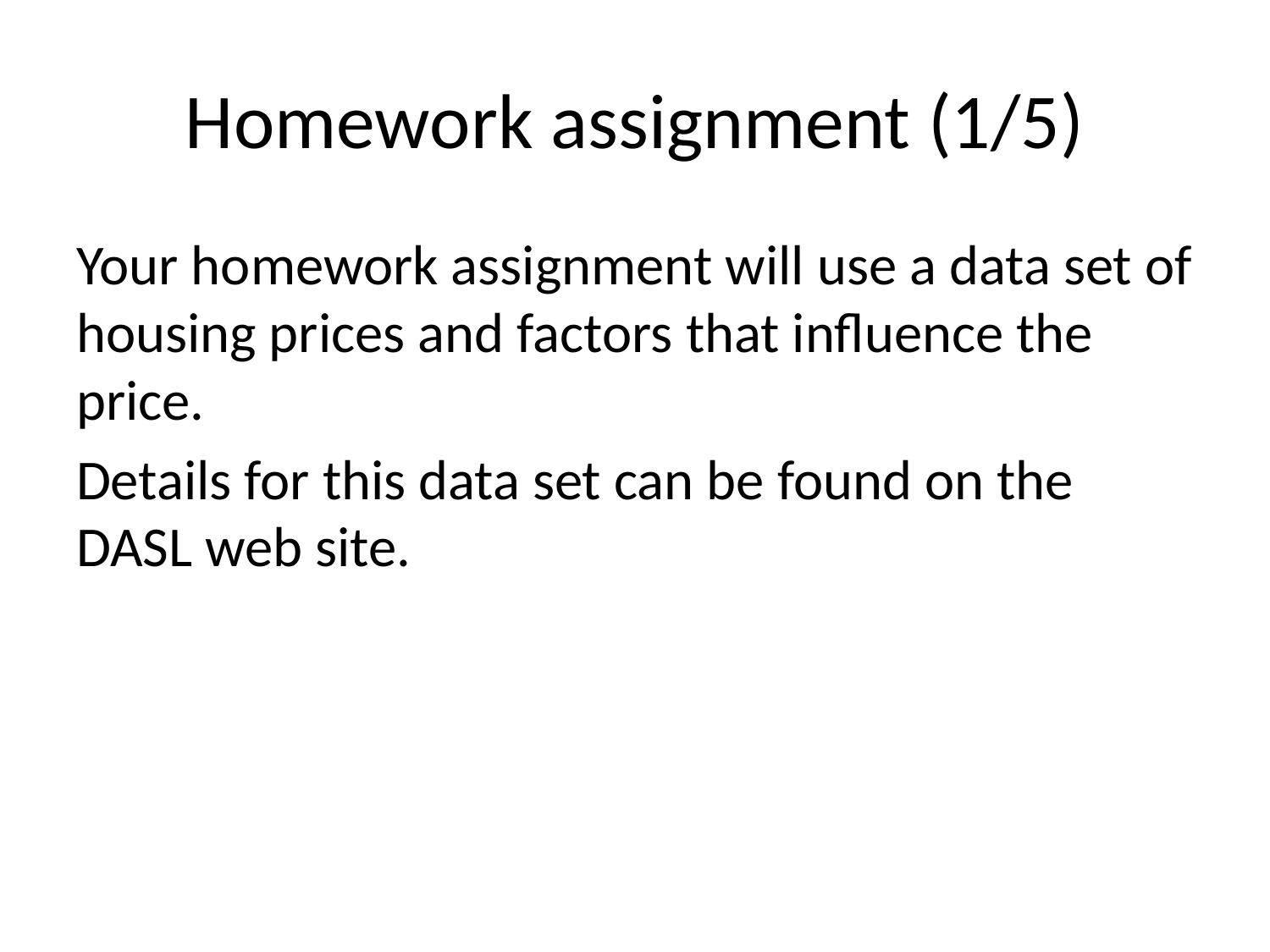

# Homework assignment (1/5)
Your homework assignment will use a data set of housing prices and factors that influence the price.
Details for this data set can be found on the DASL web site.